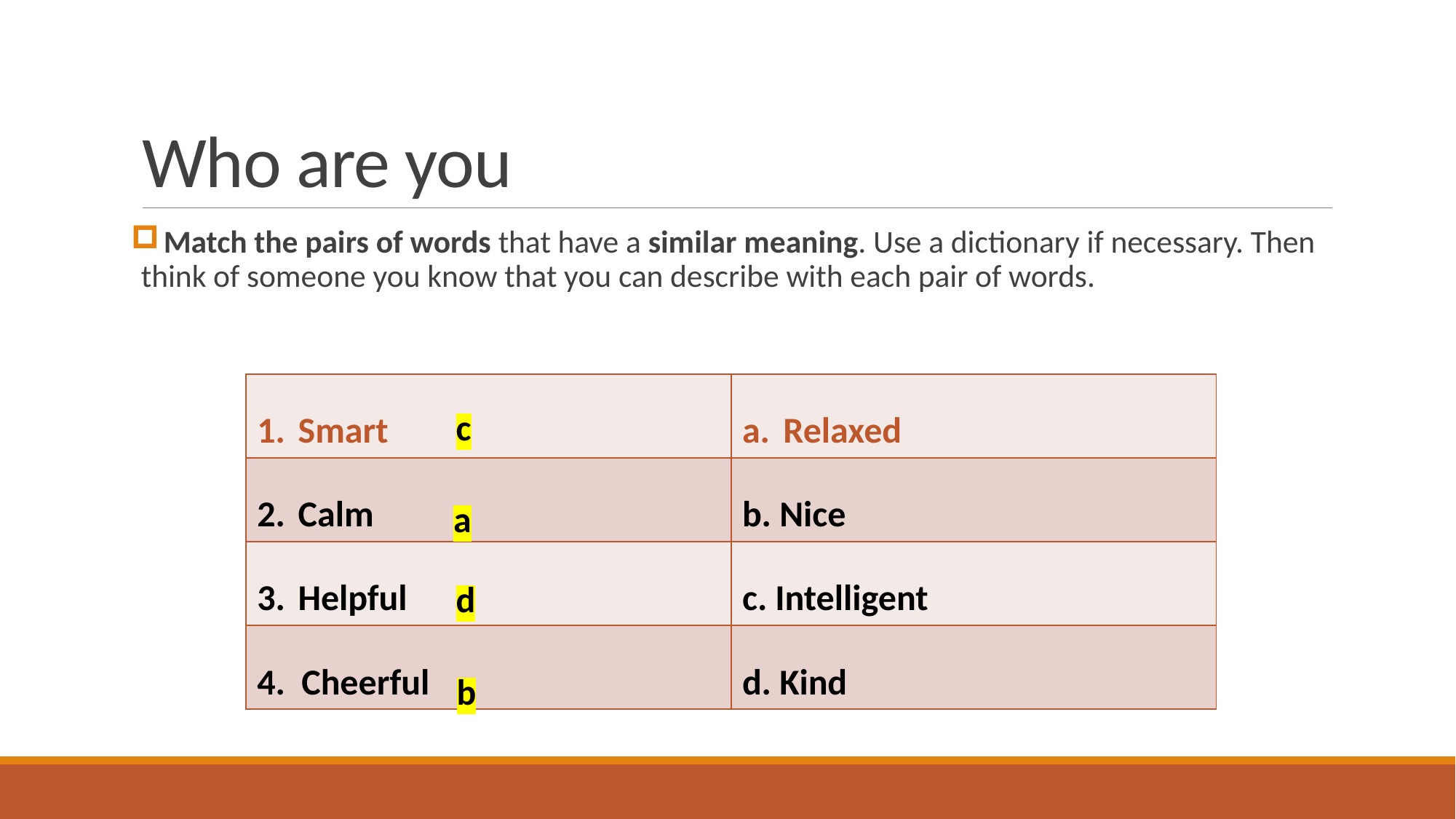

# Who are you
 Match the pairs of words that have a similar meaning. Use a dictionary if necessary. Then think of someone you know that you can describe with each pair of words.
| Smart | Relaxed |
| --- | --- |
| Calm | b. Nice |
| Helpful | c. Intelligent |
| 4. Cheerful | d. Kind |
c
a
d
b